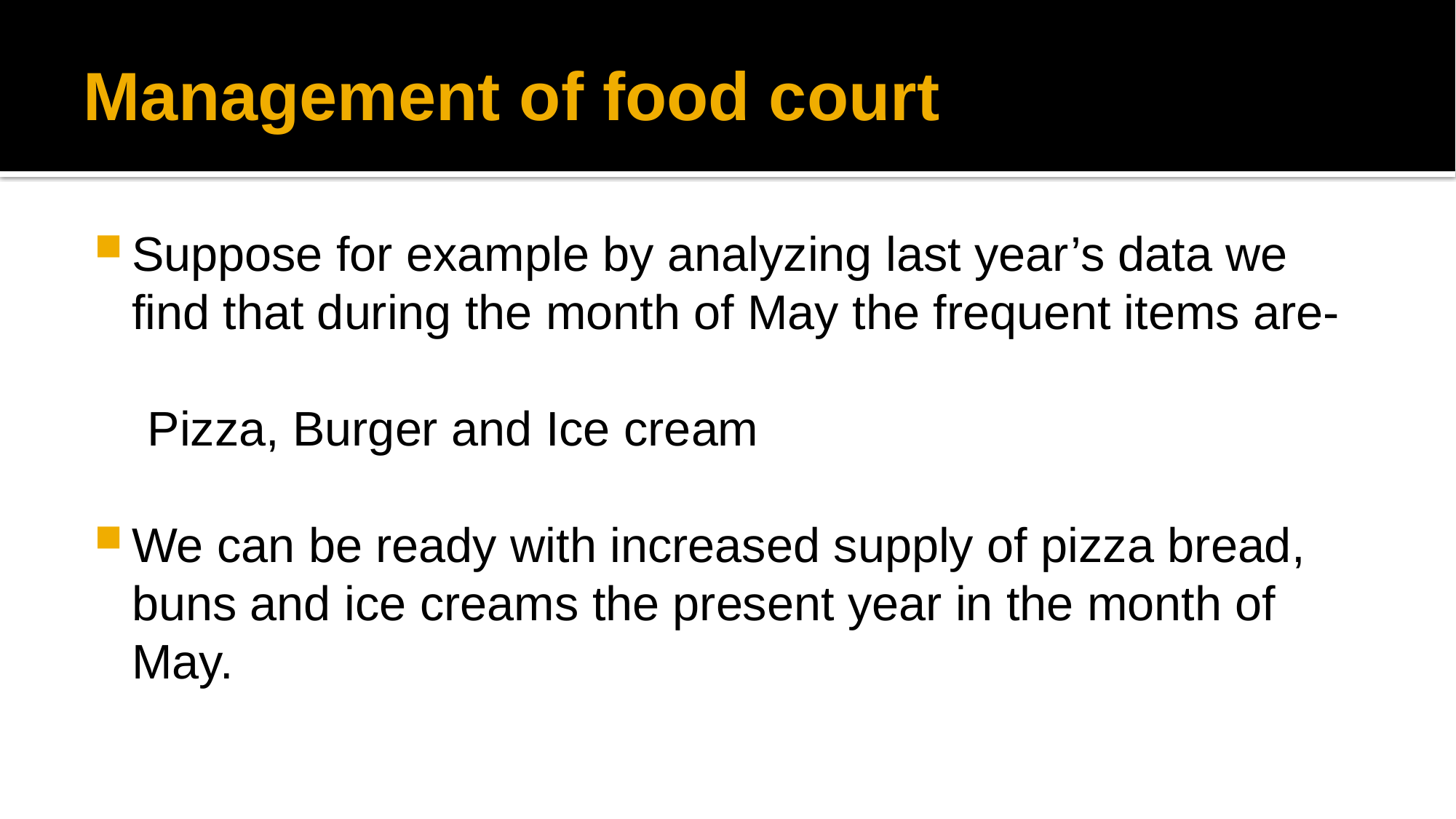

# Management of food court
Suppose for example by analyzing last year’s data we find that during the month of May the frequent items are-

    Pizza, Burger and Ice cream

We can be ready with increased supply of pizza bread, buns and ice creams the present year in the month of May.